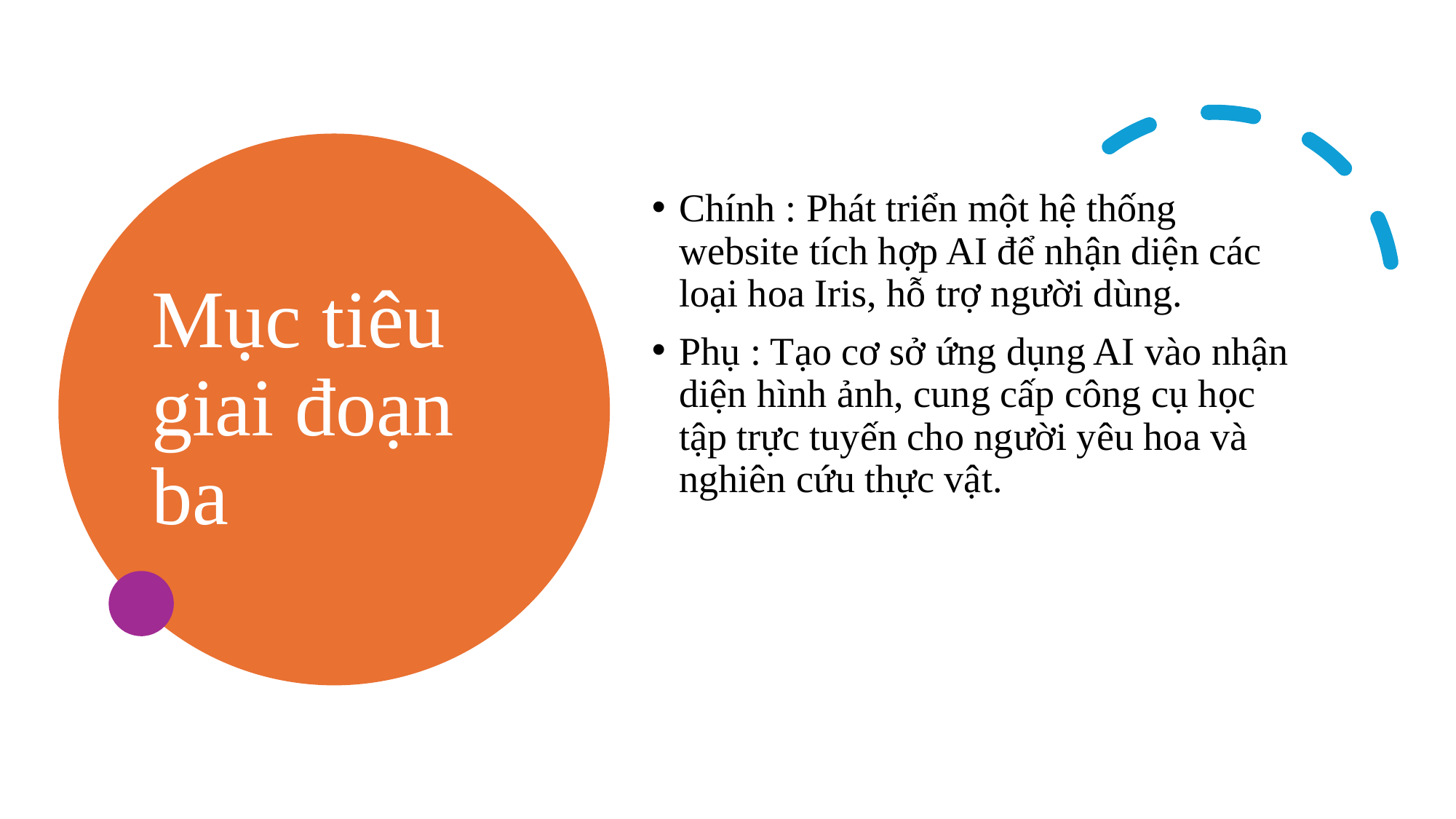

# Mục tiêu giai đoạn ba
Chính : Phát triển một hệ thống website tích hợp AI để nhận diện các loại hoa Iris, hỗ trợ người dùng.
Phụ : Tạo cơ sở ứng dụng AI vào nhận diện hình ảnh, cung cấp công cụ học tập trực tuyến cho người yêu hoa và nghiên cứu thực vật.